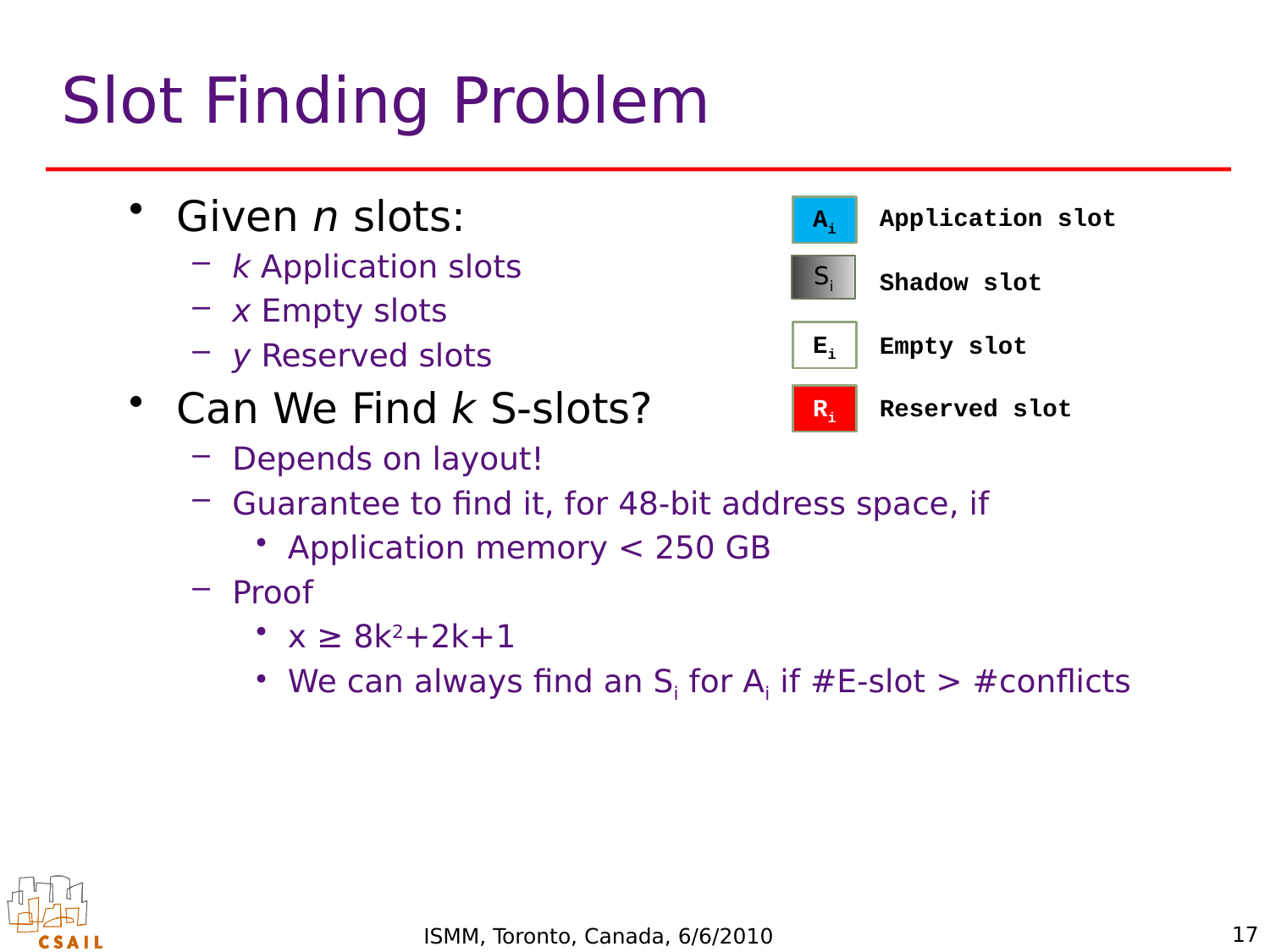

# Slot Finding Problem
Given n slots:
k Application slots
x Empty slots
y Reserved slots
Can We Find k S-slots?
Depends on layout!
Guarantee to find it, for 48-bit address space, if
Application memory < 250 GB
Proof
x ≥ 8k2+2k+1
We can always find an Si for Ai if #E-slot > #conflicts
Application slot
Ai
Si
Shadow slot
Ei
Empty slot
Ri
Reserved slot
17

ISMM, Toronto, Canada, 6/6/2010